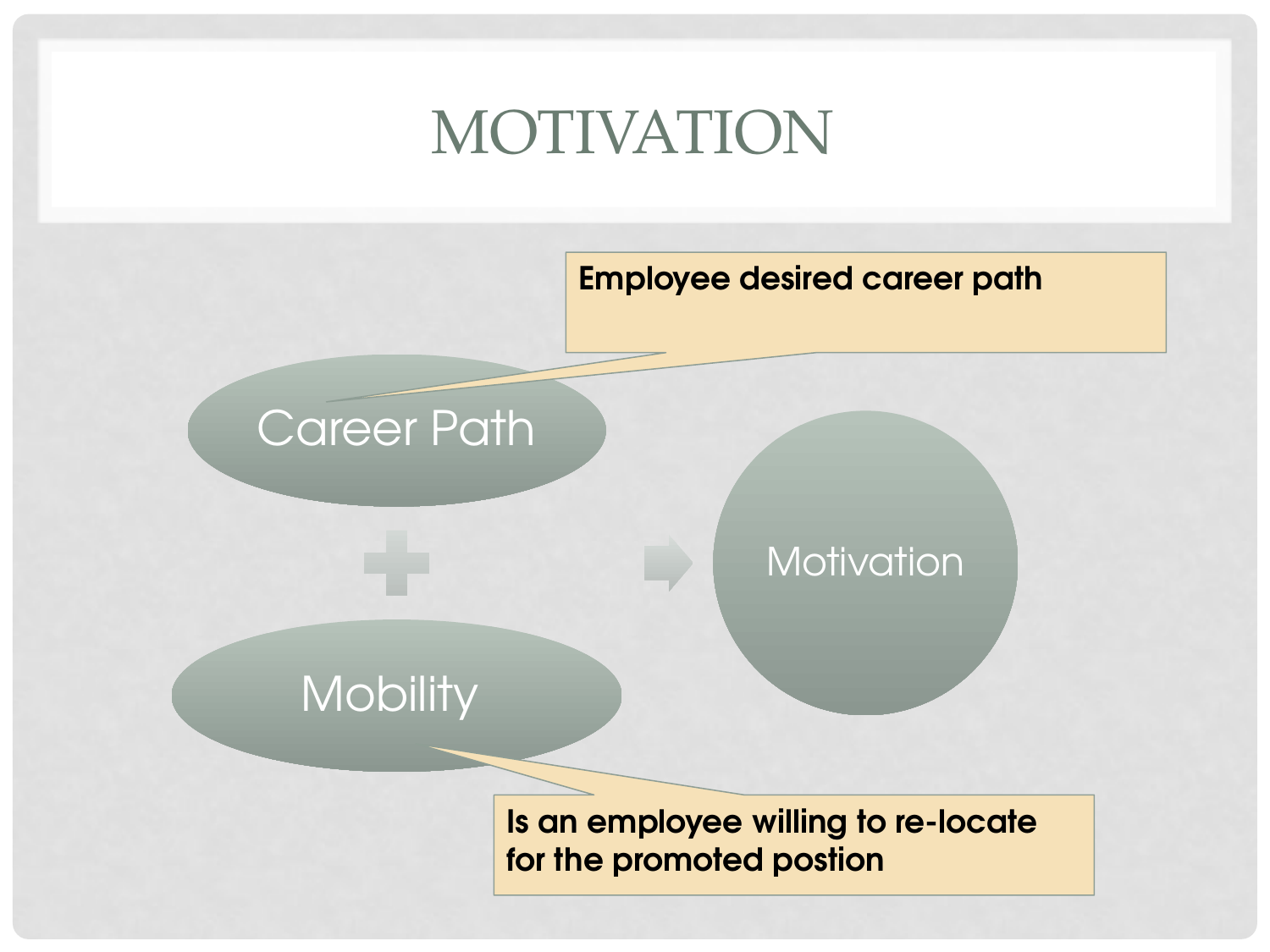

# motivation
Employee desired career path
Career Path

Mobility

Motivation
Is an employee willing to re-locate for the promoted postion